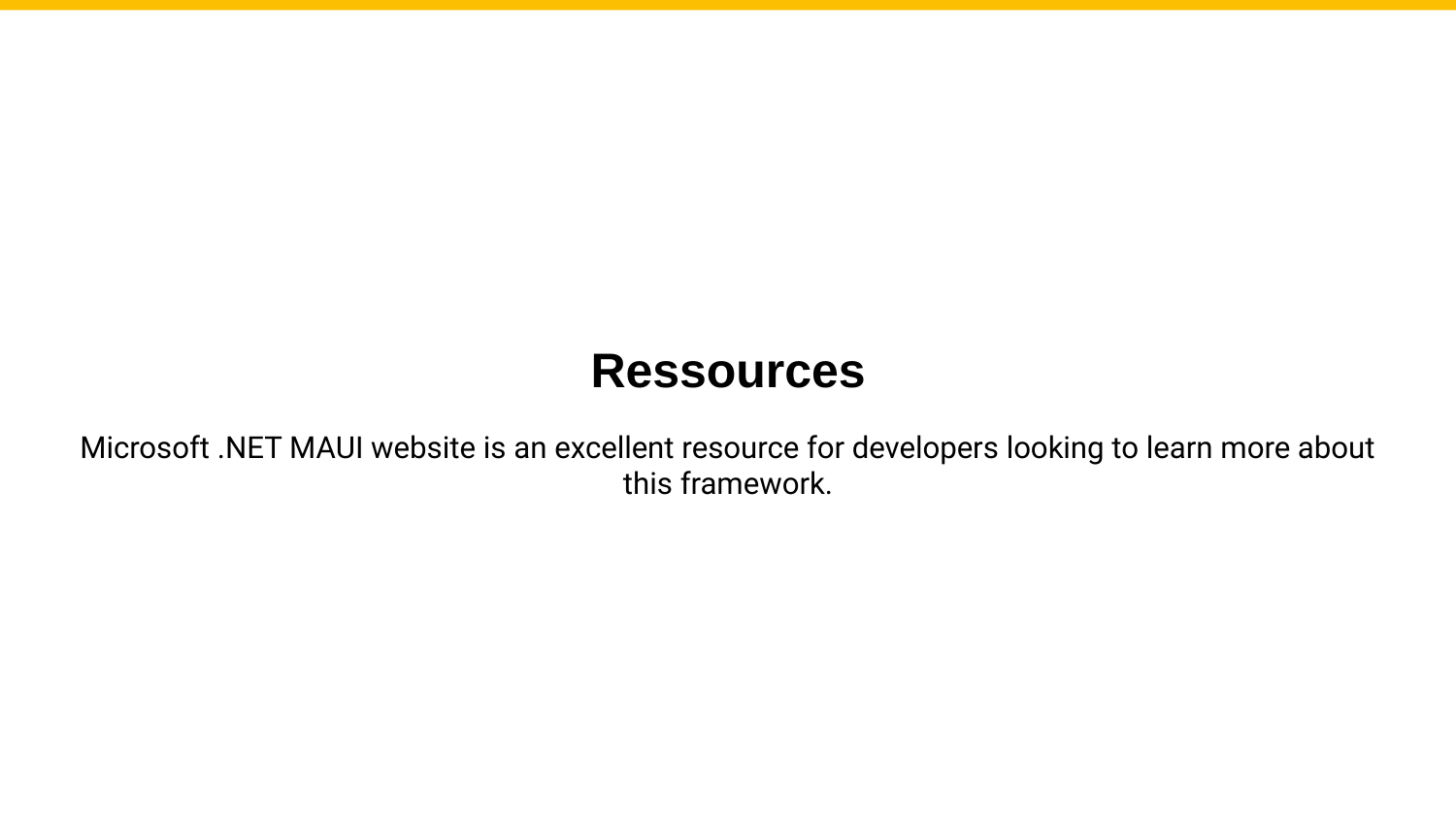

Ressources
Microsoft .NET MAUI website is an excellent resource for developers looking to learn more about this framework.